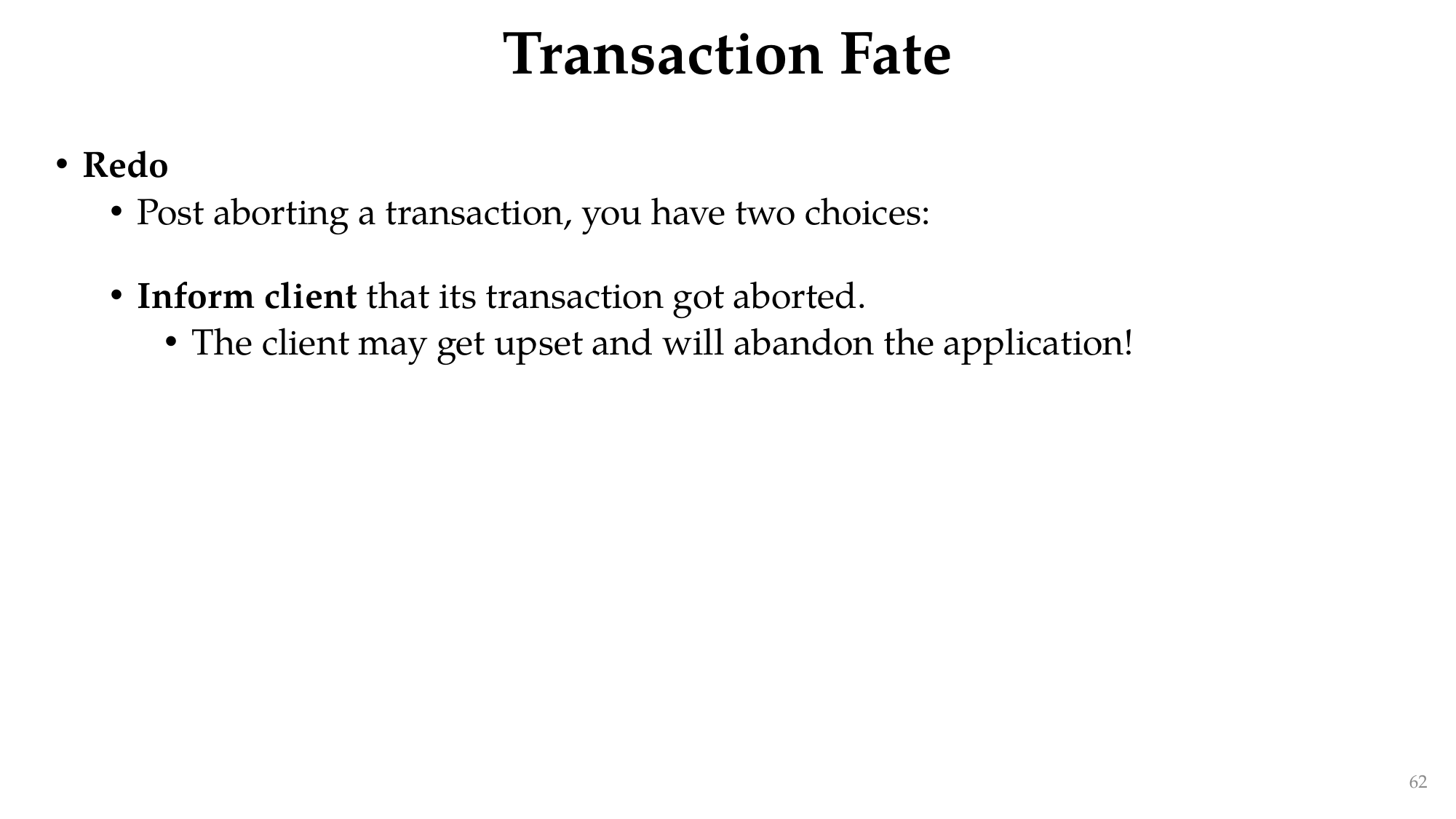

# Transaction Fate
Redo
Post aborting a transaction, you have two choices:

Inform client that its transaction got aborted.
The client may get upset and will abandon the application!

62